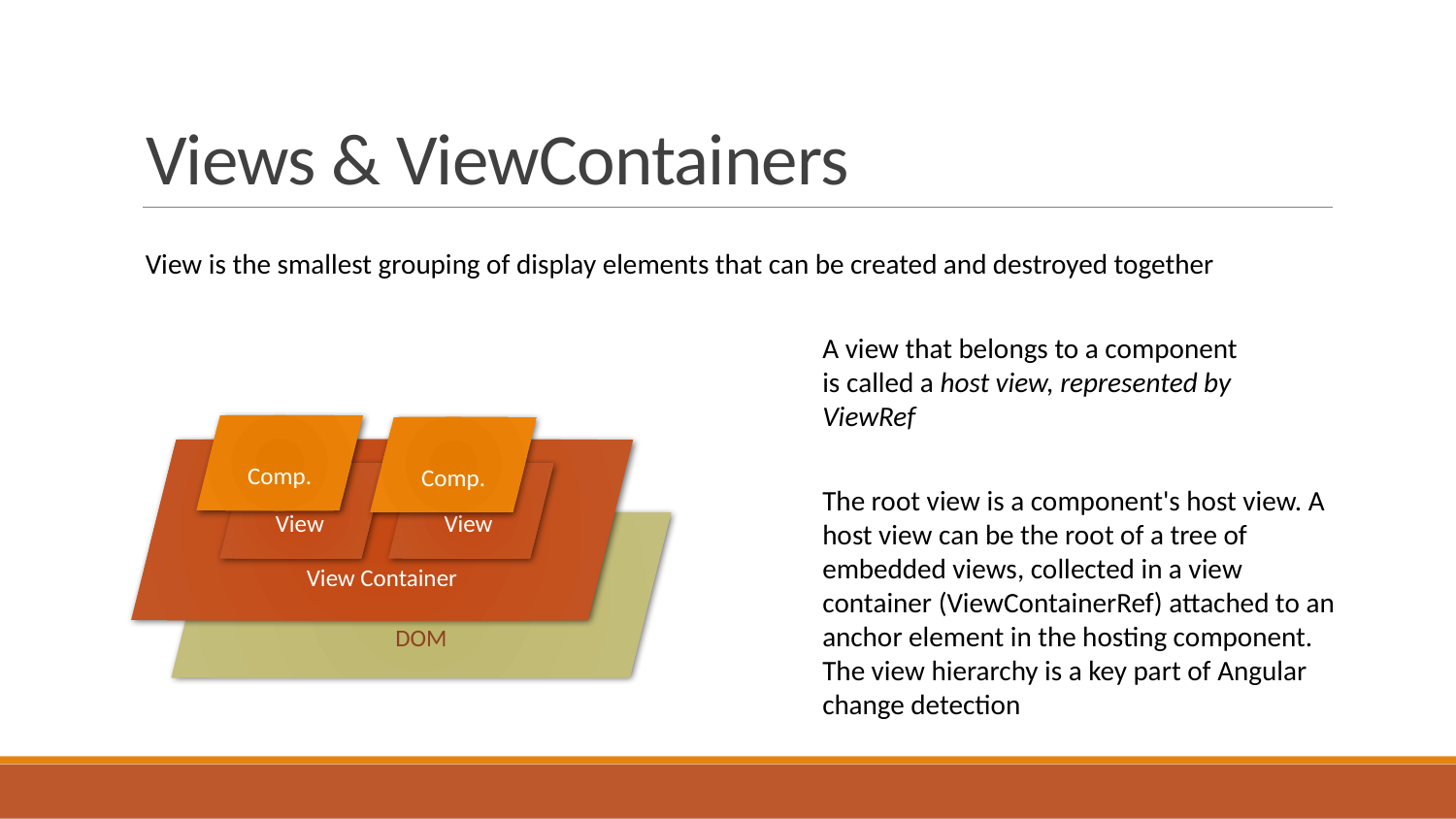

# Views & ViewContainers
View is the smallest grouping of display elements that can be created and destroyed together
A view that belongs to a component is called a host view, represented by ViewRef
Comp.
Comp.
View Container
View
View
The root view is a component's host view. A host view can be the root of a tree of embedded views, collected in a view container (ViewContainerRef) attached to an anchor element in the hosting component. The view hierarchy is a key part of Angular change detection
DOM